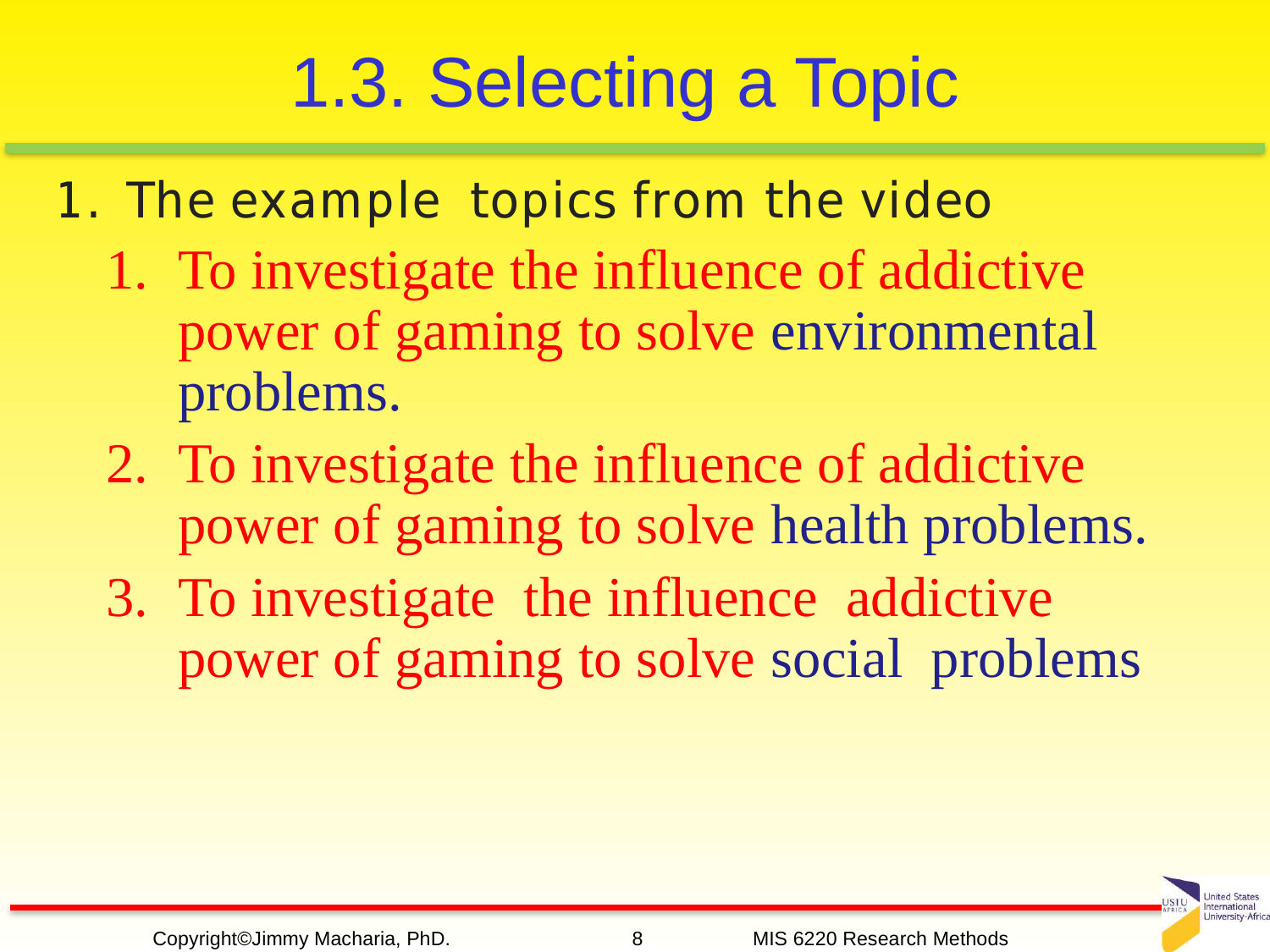

# 1.3. Selecting a Topic
The example  topics from the video
To investigate the influence of addictive power of gaming to solve environmental problems.
To investigate the influence of addictive power of gaming to solve health problems.
To investigate  the influence  addictive power of gaming to solve social  problems